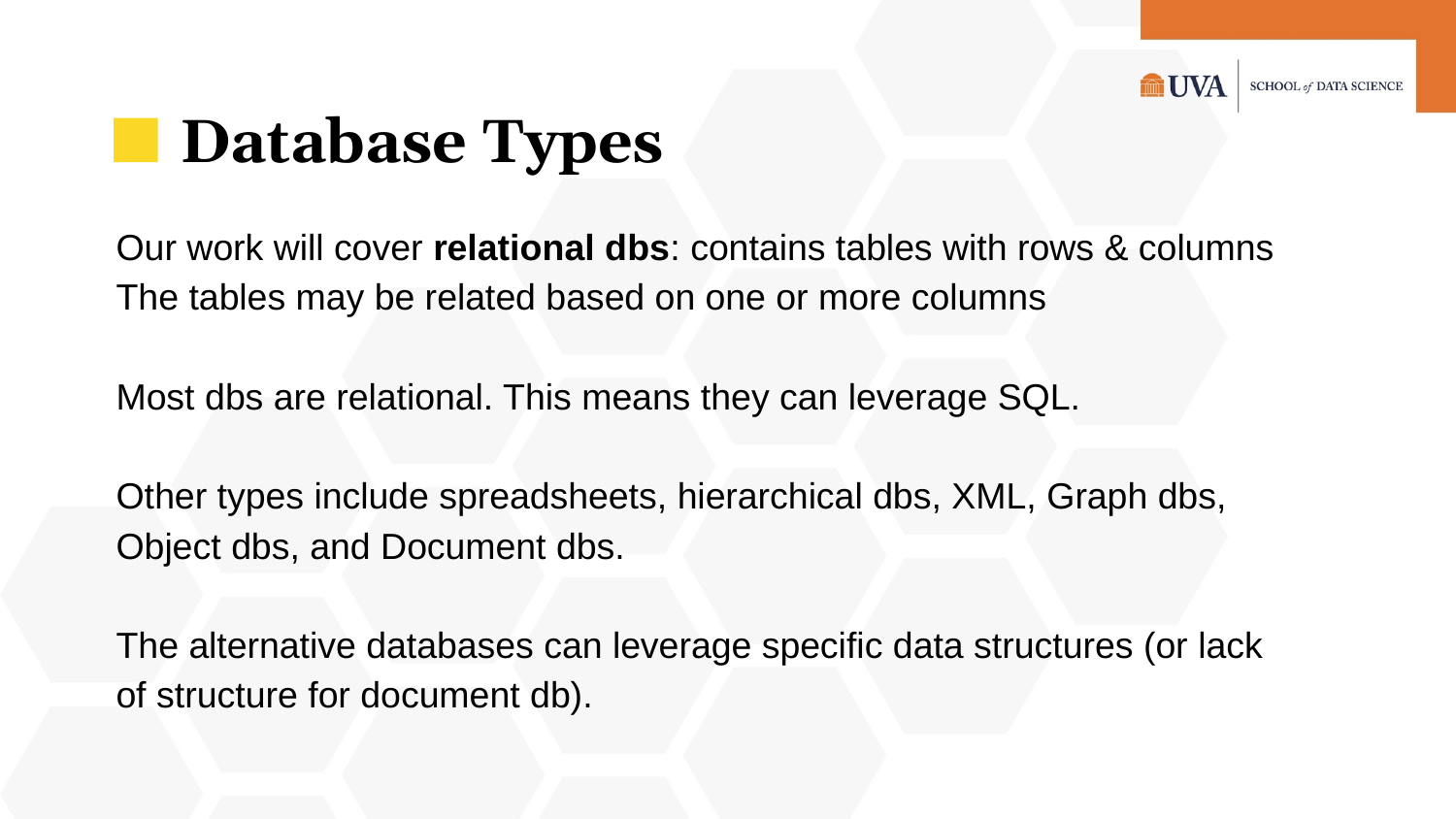

Database Types
Our work will cover relational dbs: contains tables with rows & columns
The tables may be related based on one or more columns

Most dbs are relational. This means they can leverage SQL.

Other types include spreadsheets, hierarchical dbs, XML, Graph dbs, Object dbs, and Document dbs.

The alternative databases can leverage specific data structures (or lack of structure for document db).